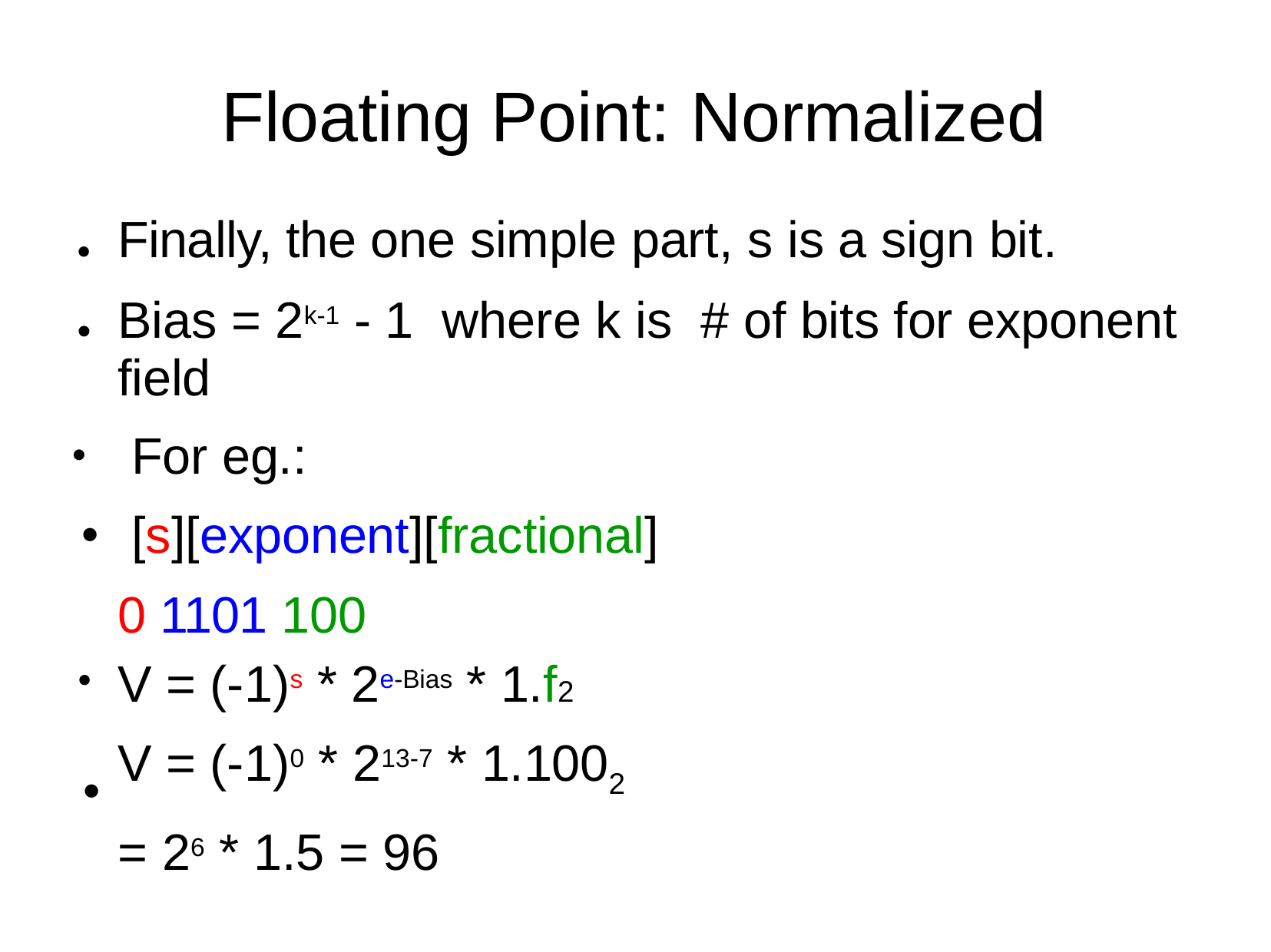

# Floating Point: Normalized
Finally, the one simple part, s is a sign bit.
Bias = 2k-1  - 1  where k is  # of bits for exponent  field
For eg.:
[s][exponent][fractional]
0 1101 100
V = (-1)s  * 2e-Bias  * 1.f2
V = (-1)0  * 213-7  * 1.1002
= 26  * 1.5 = 96
●
●
●
●
●
●